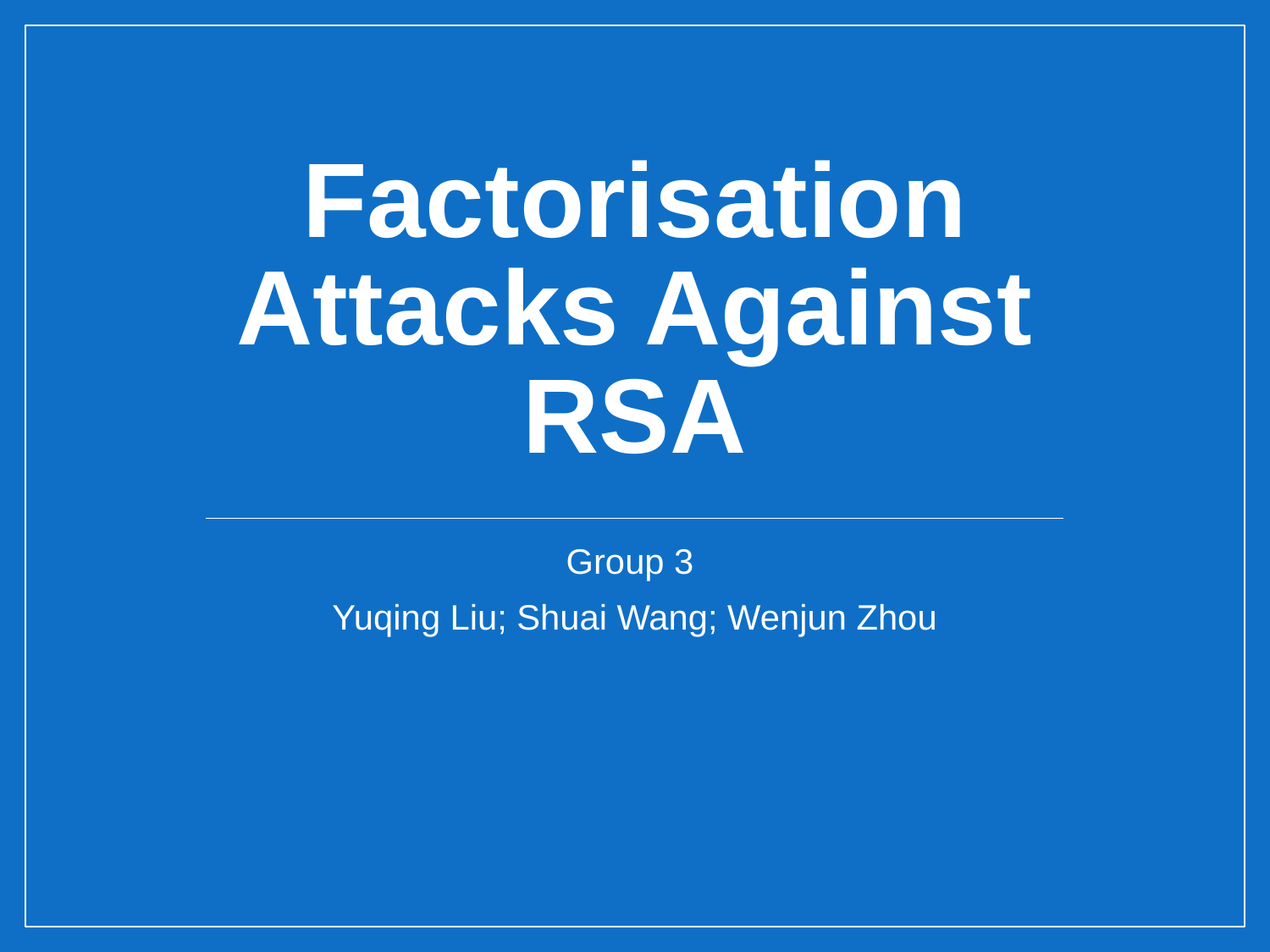

# Factorisation Attacks Against RSA
Group 3
Yuqing Liu; Shuai Wang; Wenjun Zhou